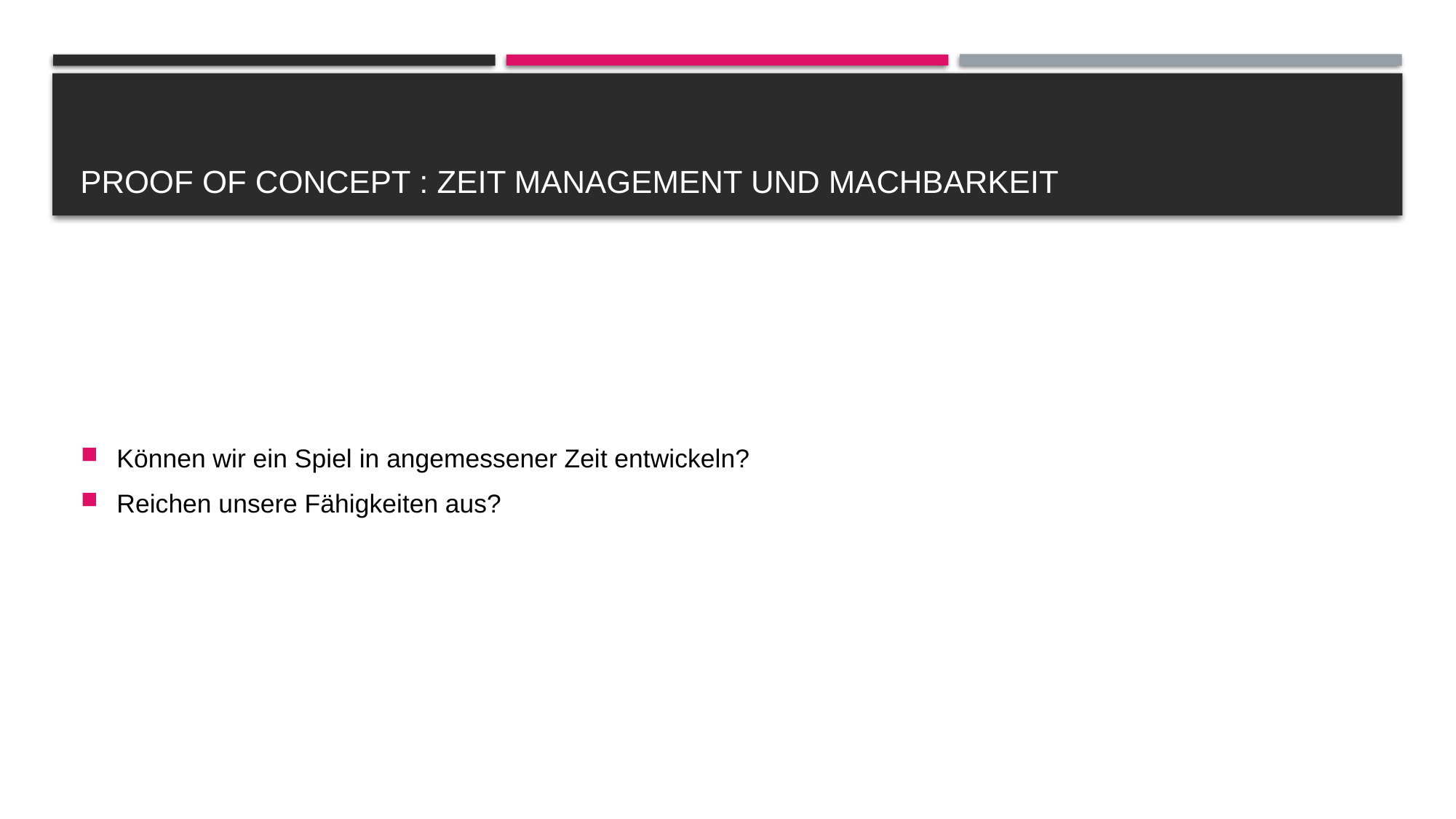

# PROOF OF CONCEPT : Zeit Management und Machbarkeit
Können wir ein Spiel in angemessener Zeit entwickeln?
Reichen unsere Fähigkeiten aus?